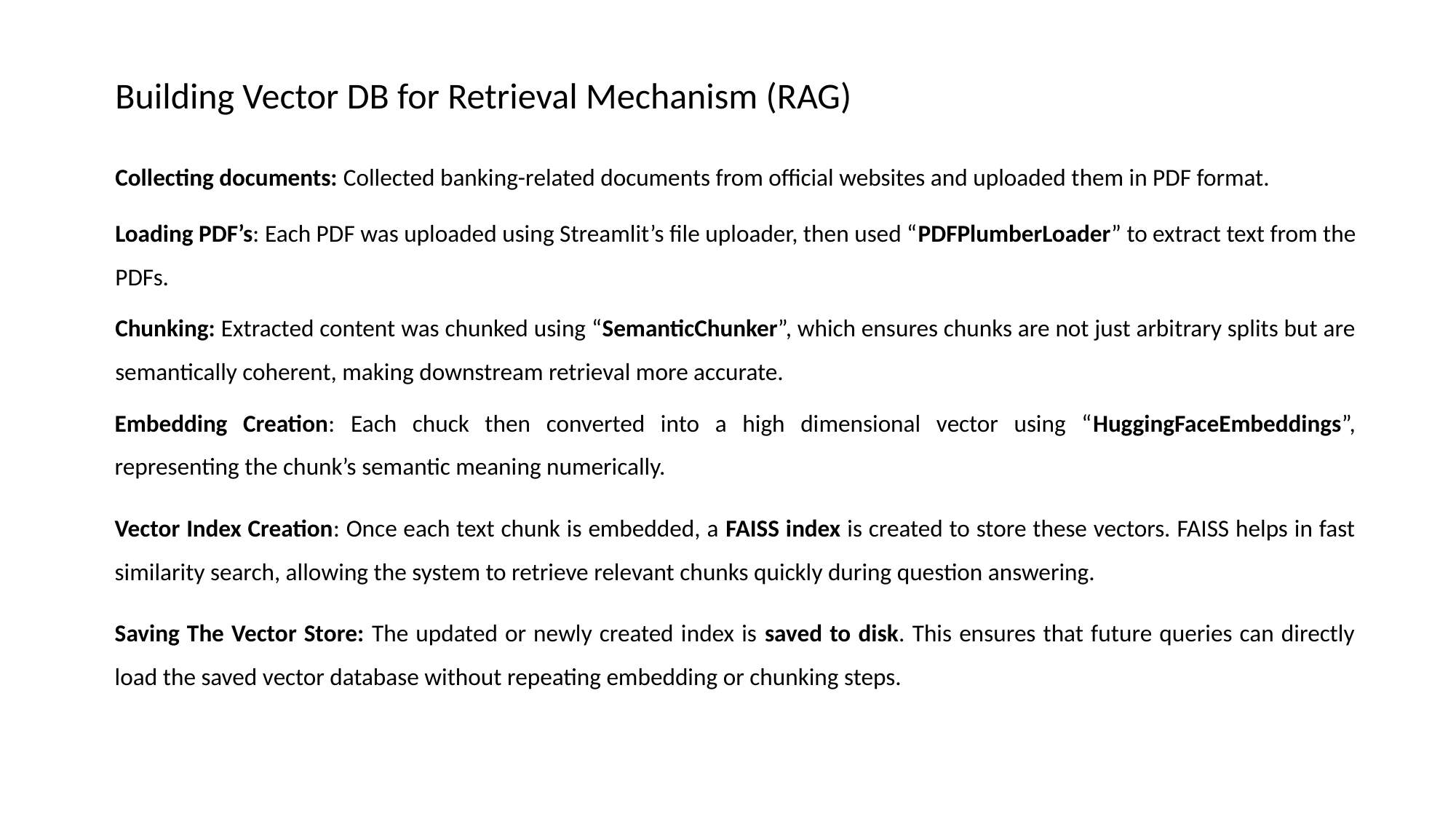

Building Vector DB for Retrieval Mechanism (RAG)
Collecting documents: Collected banking-related documents from official websites and uploaded them in PDF format.
Loading PDF’s: Each PDF was uploaded using Streamlit’s file uploader, then used “PDFPlumberLoader” to extract text from the PDFs.
Chunking: Extracted content was chunked using “SemanticChunker”, which ensures chunks are not just arbitrary splits but are semantically coherent, making downstream retrieval more accurate.
Embedding Creation: Each chuck then converted into a high dimensional vector using “HuggingFaceEmbeddings”, representing the chunk’s semantic meaning numerically.
Vector Index Creation: Once each text chunk is embedded, a FAISS index is created to store these vectors. FAISS helps in fast similarity search, allowing the system to retrieve relevant chunks quickly during question answering.
Saving The Vector Store: The updated or newly created index is saved to disk. This ensures that future queries can directly load the saved vector database without repeating embedding or chunking steps.